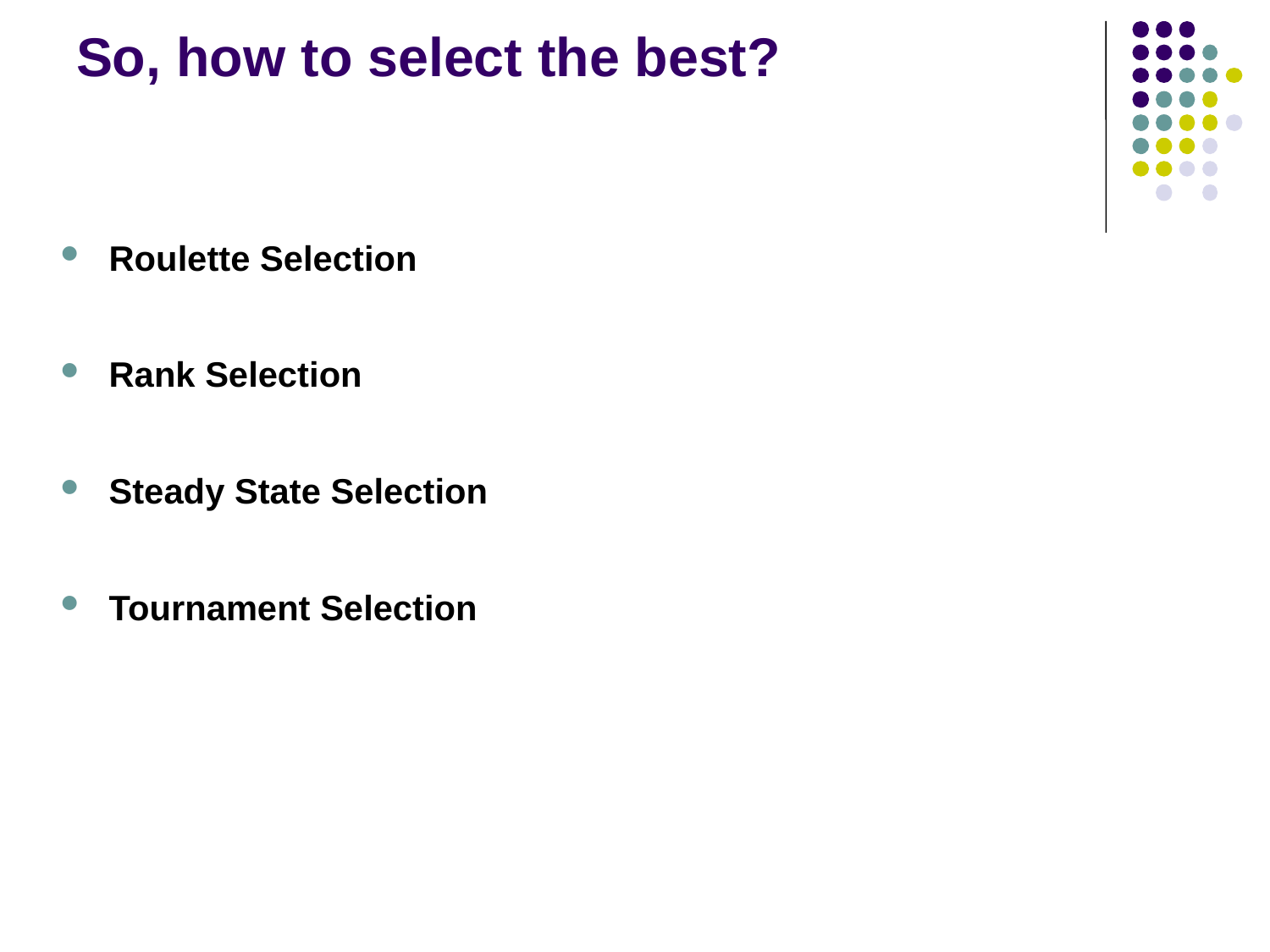

# So, how to select the best?

Roulette Selection

Rank Selection

Steady State Selection

Tournament Selection